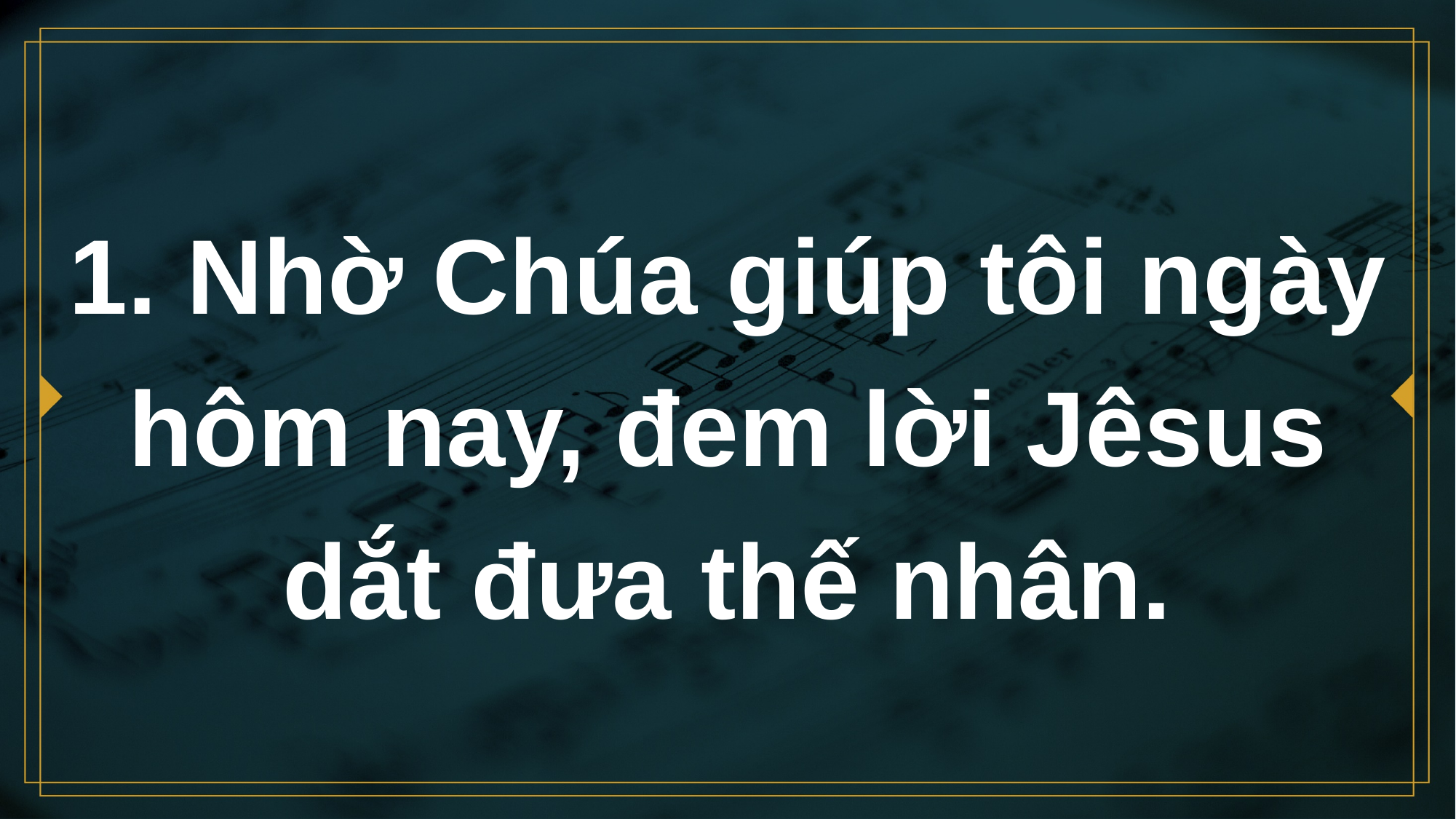

# 1. Nhờ Chúa giúp tôi ngày hôm nay, đem lời Jêsus dắt đưa thế nhân.